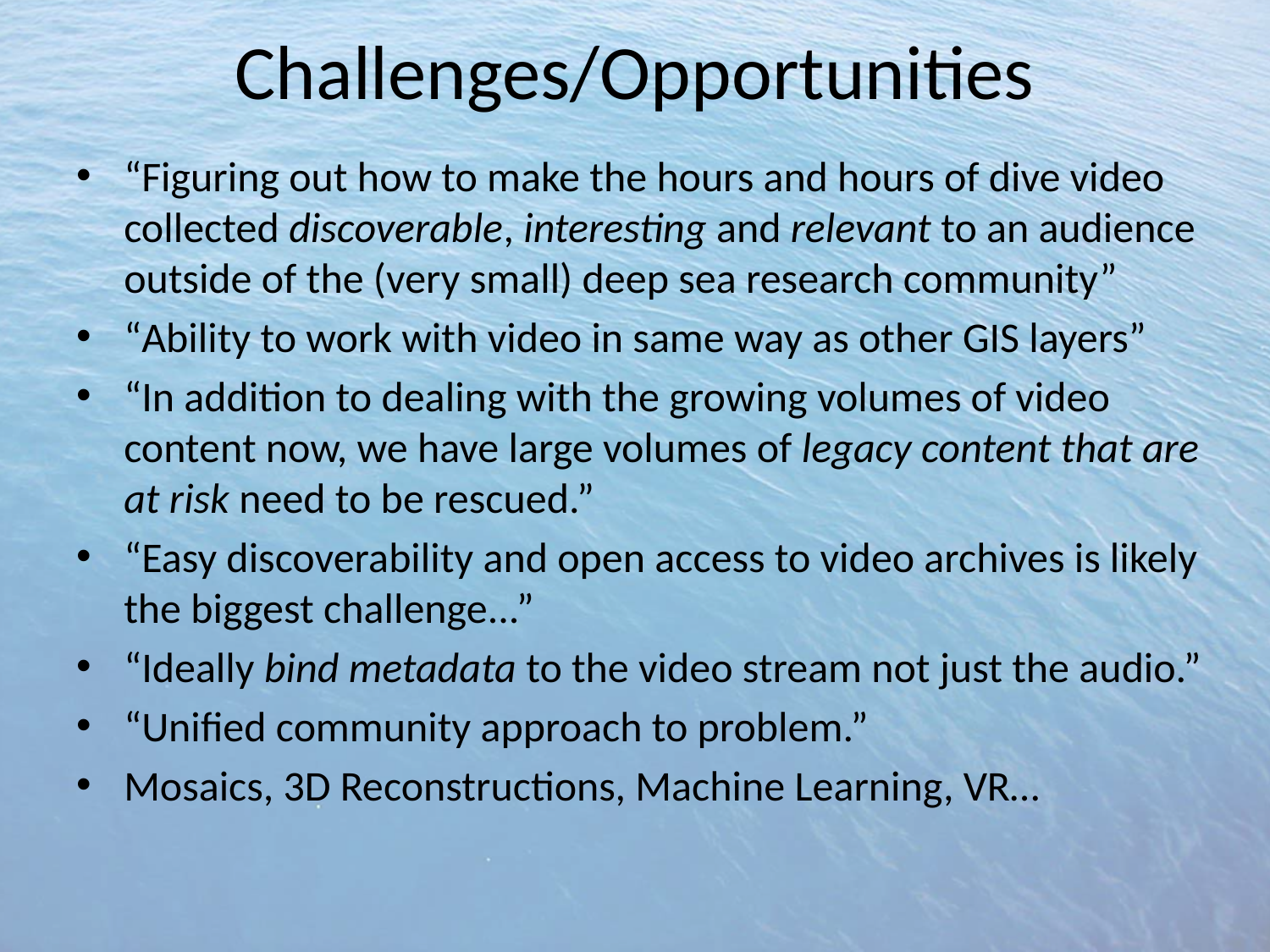

# Challenges/Opportunities
“Figuring out how to make the hours and hours of dive video collected discoverable, interesting and relevant to an audience outside of the (very small) deep sea research community”
“Ability to work with video in same way as other GIS layers”
“In addition to dealing with the growing volumes of video content now, we have large volumes of legacy content that are at risk need to be rescued.”
“Easy discoverability and open access to video archives is likely the biggest challenge...”
“Ideally bind metadata to the video stream not just the audio.”
“Unified community approach to problem.”
Mosaics, 3D Reconstructions, Machine Learning, VR…